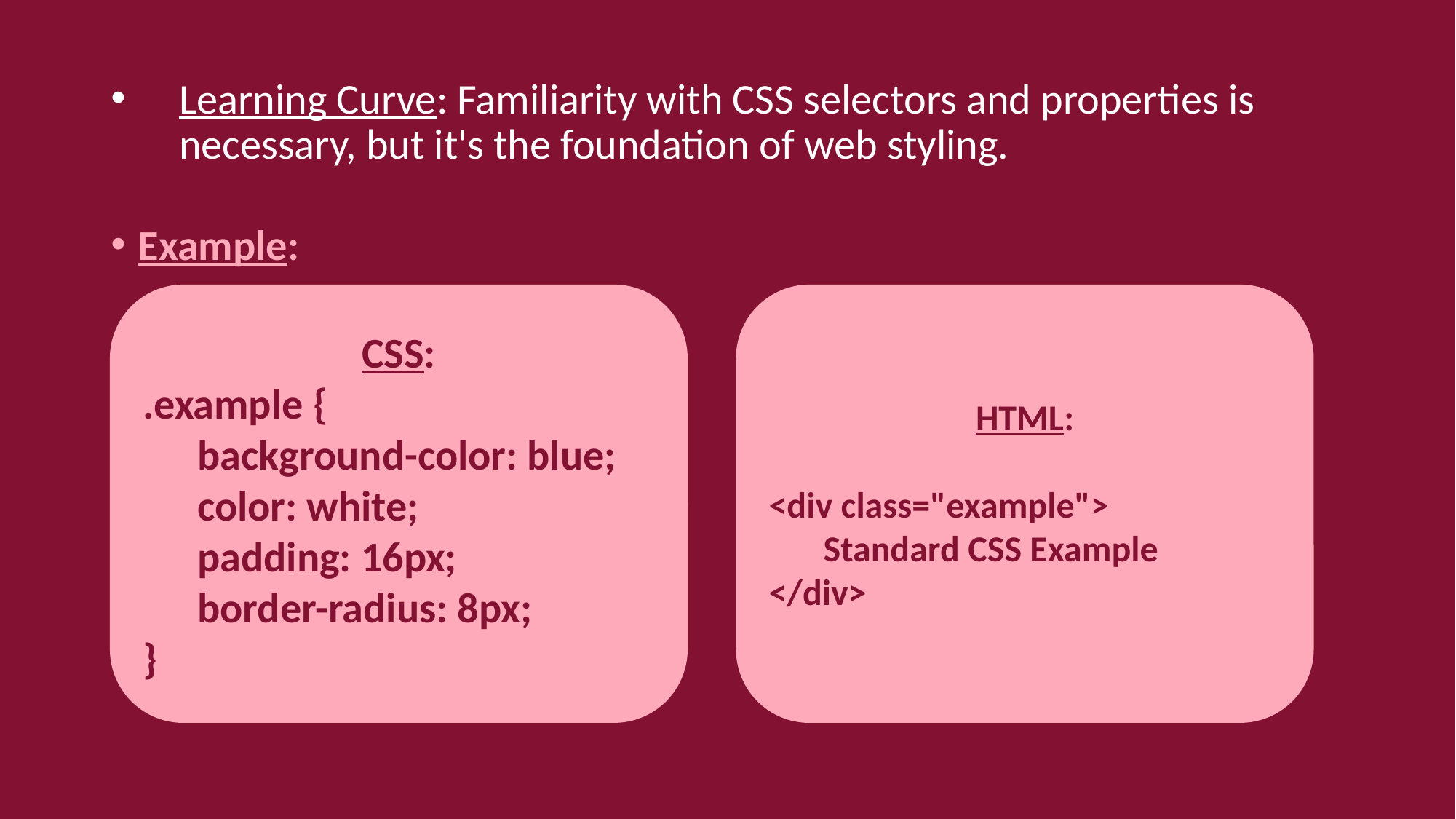

# Learning Curve: Familiarity with CSS selectors and properties is necessary, but it's the foundation of web styling.
Example:

CSS:
.example {
background-color: blue;
color: white;
padding: 16px;
border-radius: 8px;
}
HTML:

<div class="example">
Standard CSS Example
</div>